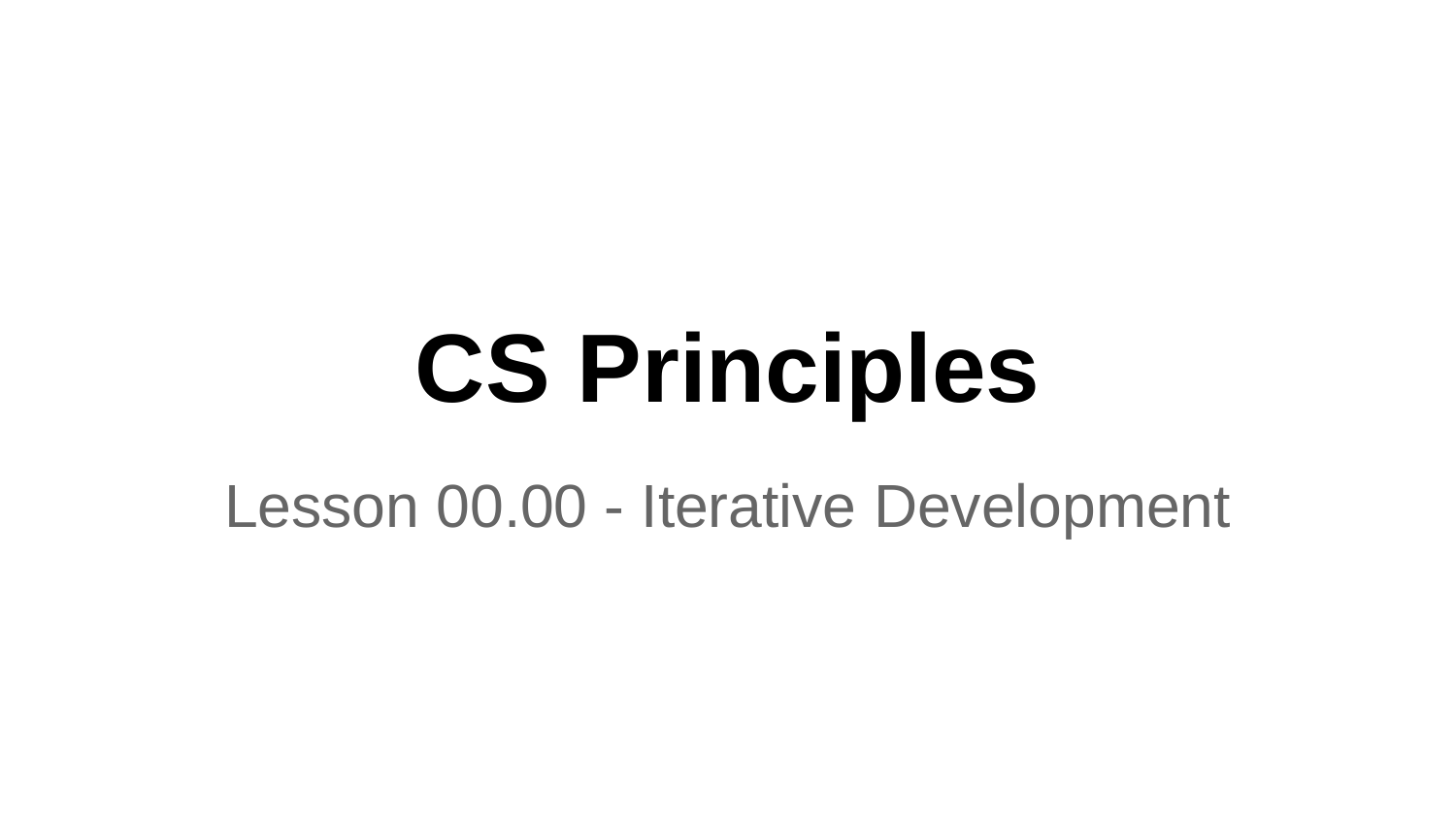

# CS Principles
Lesson 00.00 - Iterative Development